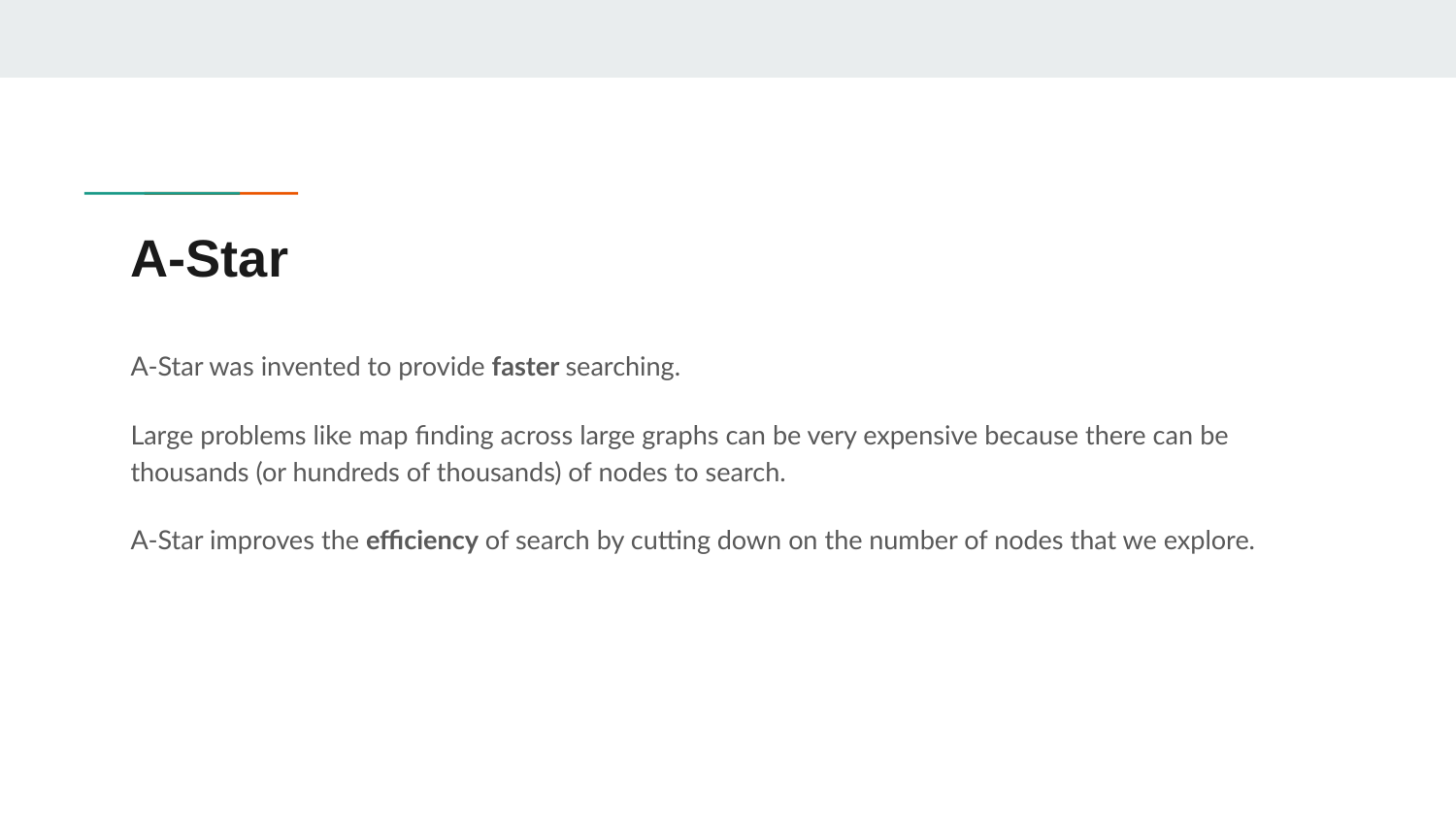

# A-Star
A-Star was invented to provide faster searching.
Large problems like map finding across large graphs can be very expensive because there can be thousands (or hundreds of thousands) of nodes to search.
A-Star improves the efficiency of search by cutting down on the number of nodes that we explore.